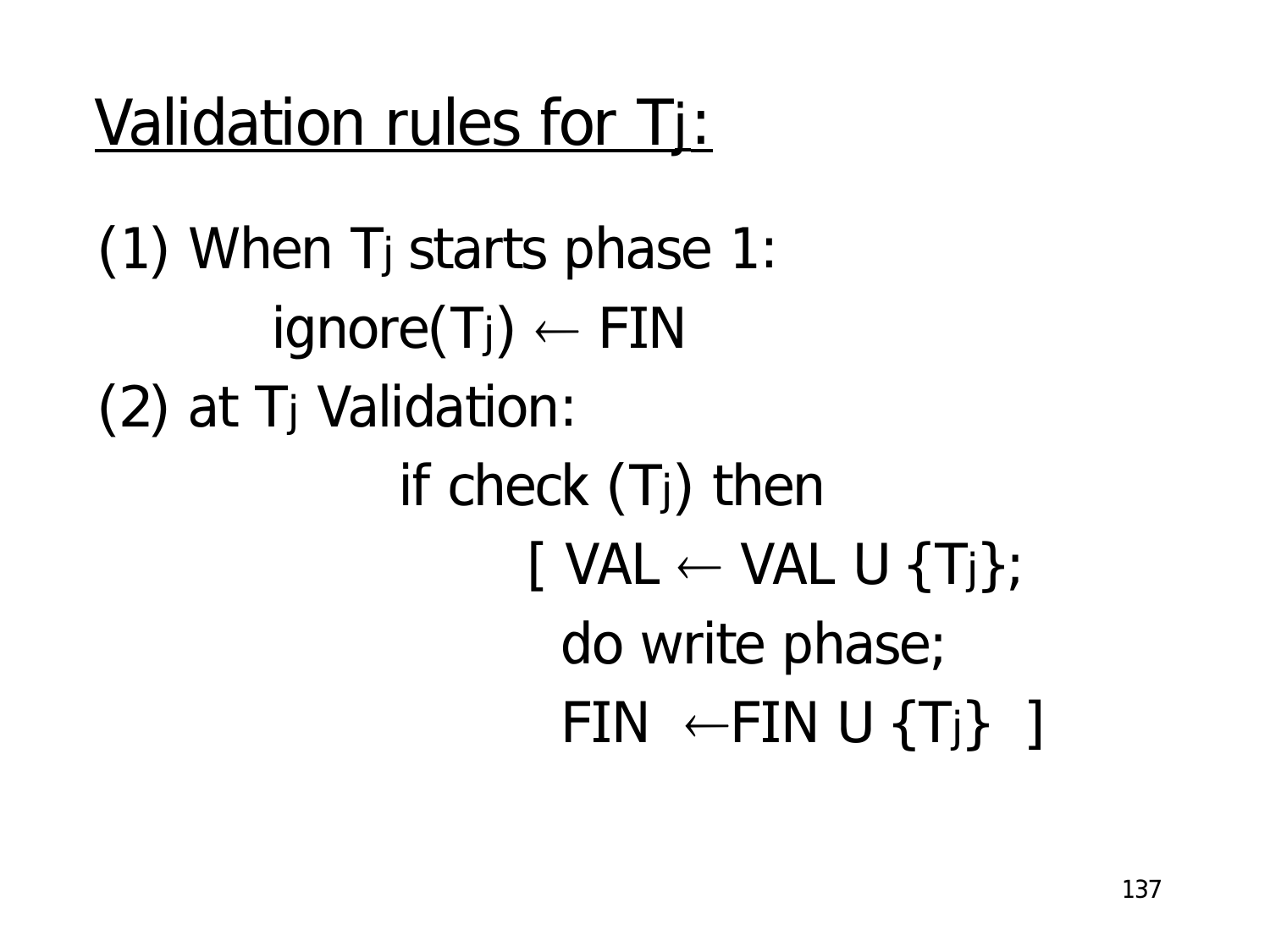

# Validation rules for Tj:
(1) When Tj starts phase 1:
		ignore(Tj) ← FIN
(2) at Tj Validation:
			if check (Tj) then
				[ VAL ← VAL U {Tj};
				  do write phase;
				  FIN  ←FIN U {Tj}  ]
137